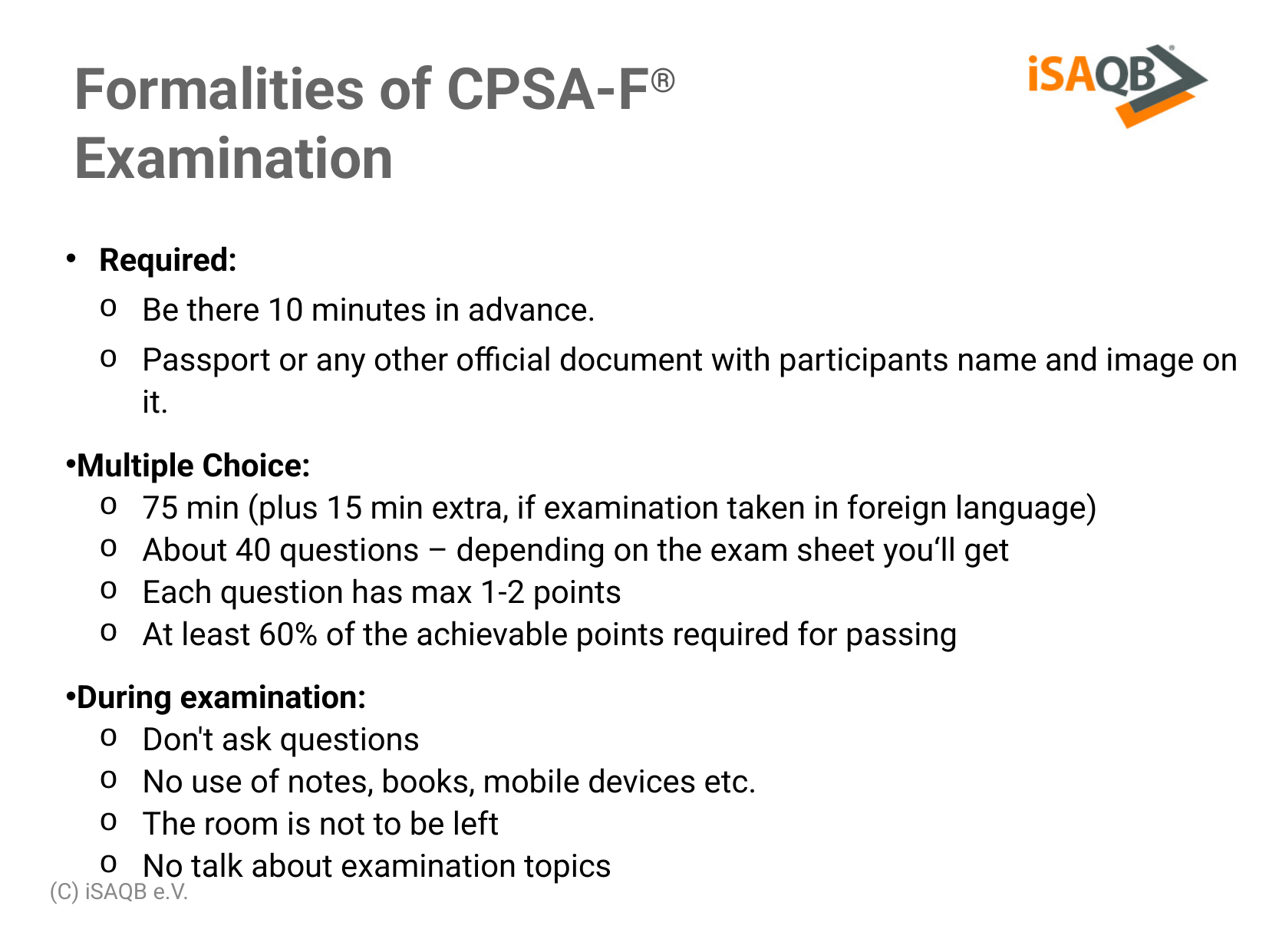

Formalities of CPSA-F®
Examination
Required:
Be there 10 minutes in advance.
Passport or any other official document with participants name and image on it.

Multiple Choice:
75 min (plus 15 min extra, if examination taken in foreign language)
About 40 questions – depending on the exam sheet you‘ll get
Each question has max 1-2 points
At least 60% of the achievable points required for passing

During examination:
Don't ask questions
No use of notes, books, mobile devices etc.
The room is not to be left
No talk about examination topics

(C) iSAQB e.V.